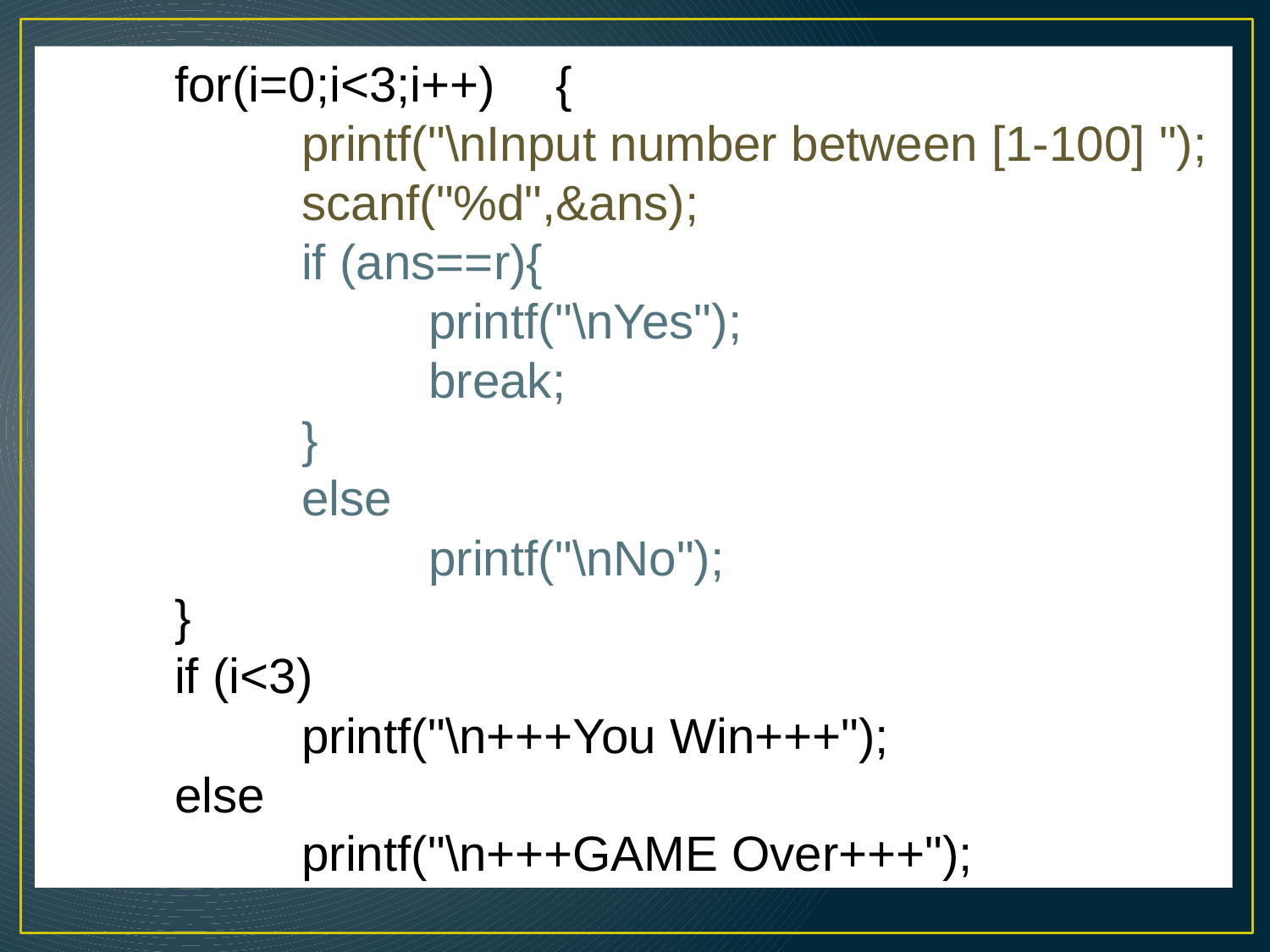

for(i=0;i<3;i++)	{
		printf("\nInput number between [1-100] ");
		scanf("%d",&ans);
		if (ans==r){
			printf("\nYes");
			break;
		}
		else
			printf("\nNo");
	}
	if (i<3)
		printf("\n+++You Win+++");
	else
		printf("\n+++GAME Over+++");